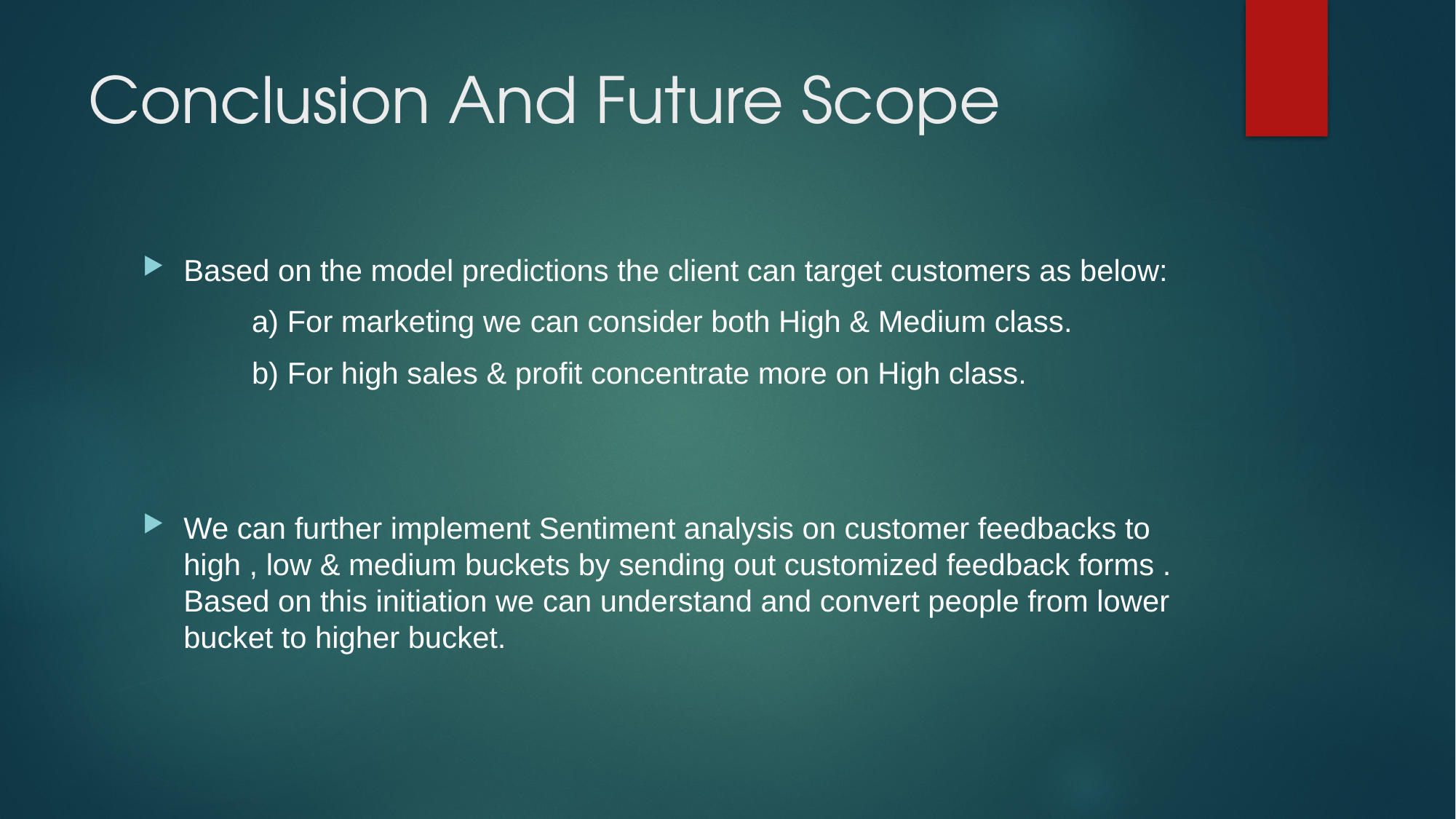

# Conclusion And Future Scope
Based on the model predictions the client can target customers as below:
	a) For marketing we can consider both High & Medium class.
	b) For high sales & profit concentrate more on High class.

We can further implement Sentiment analysis on customer feedbacks to high , low & medium buckets by sending out customized feedback forms . Based on this initiation we can understand and convert people from lower bucket to higher bucket.